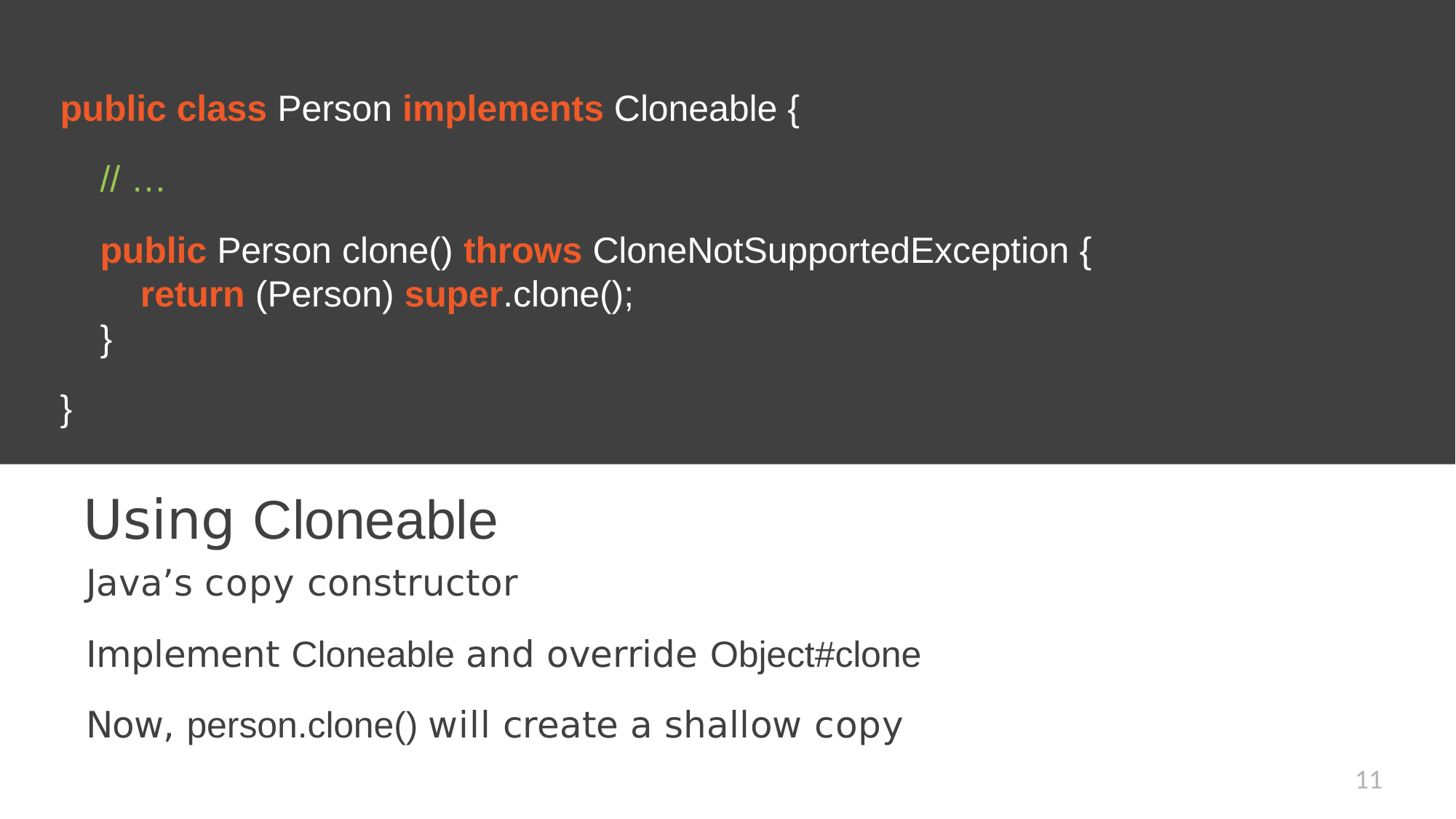

# public class Person implements Cloneable {
// …
public Person clone() throws CloneNotSupportedException {
return (Person) super.clone();
}
}

Using Cloneable
Java’s copy constructor
Implement Cloneable and override Object#clone
Now, person.clone() will create a shallow copy
11